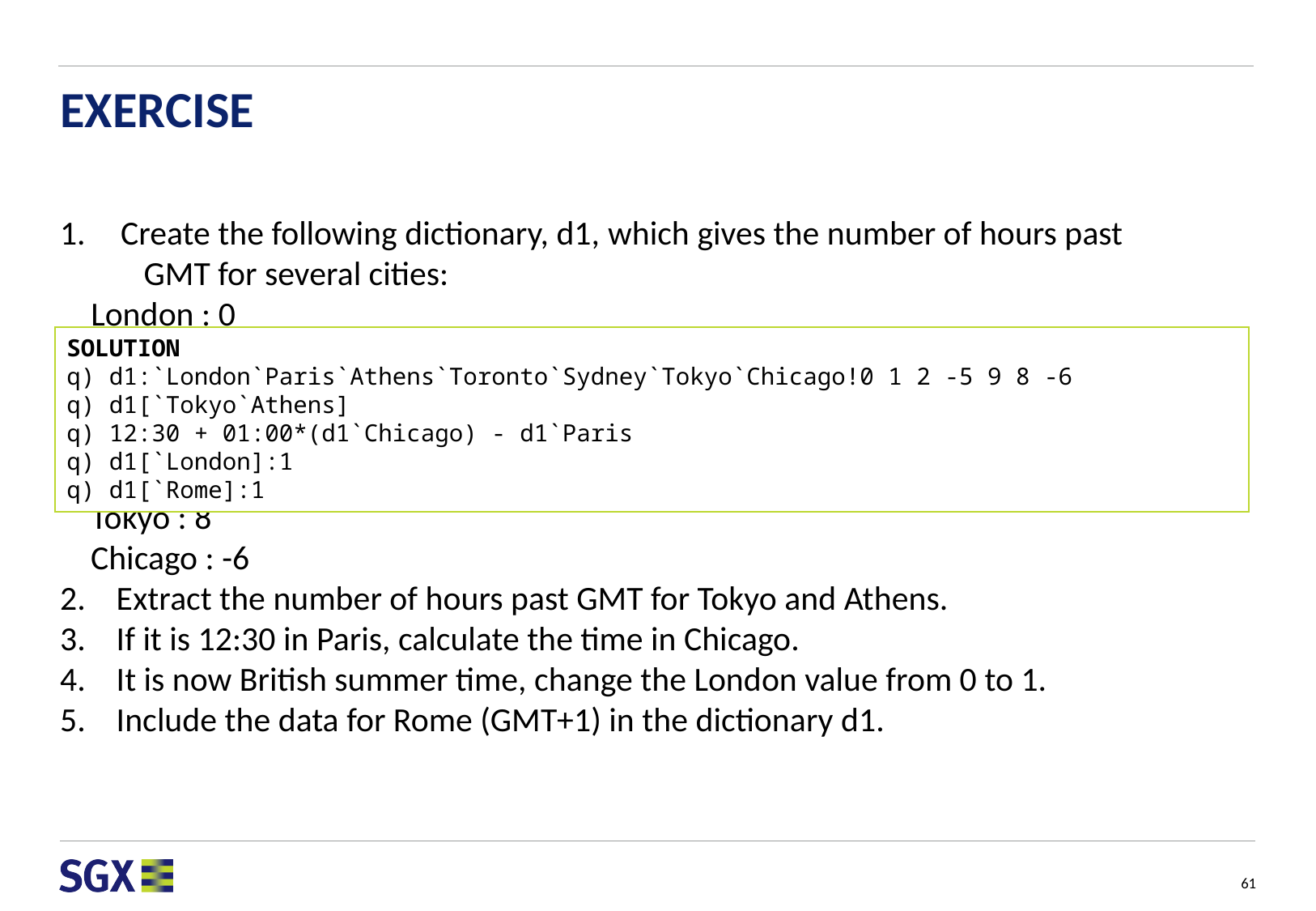

# EXERCISE
Create the following dictionary, d1, which gives the number of hours past
   GMT for several cities:
    London : 0
    Paris  : 1
    Athens : 2
    Toronto : -5
    Sydney : 9
    Tokyo : 8
    Chicago : -6
2.    Extract the number of hours past GMT for Tokyo and Athens.
3.    If it is 12:30 in Paris, calculate the time in Chicago.
4.    It is now British summer time, change the London value from 0 to 1.
5.    Include the data for Rome (GMT+1) in the dictionary d1.

SOLUTION
q) d1:`London`Paris`Athens`Toronto`Sydney`Tokyo`Chicago!0 1 2 -5 9 8 -6
q) d1[`Tokyo`Athens]
q) 12:30 + 01:00*(d1`Chicago) - d1`Paris
q) d1[`London]:1
q) d1[`Rome]:1
61